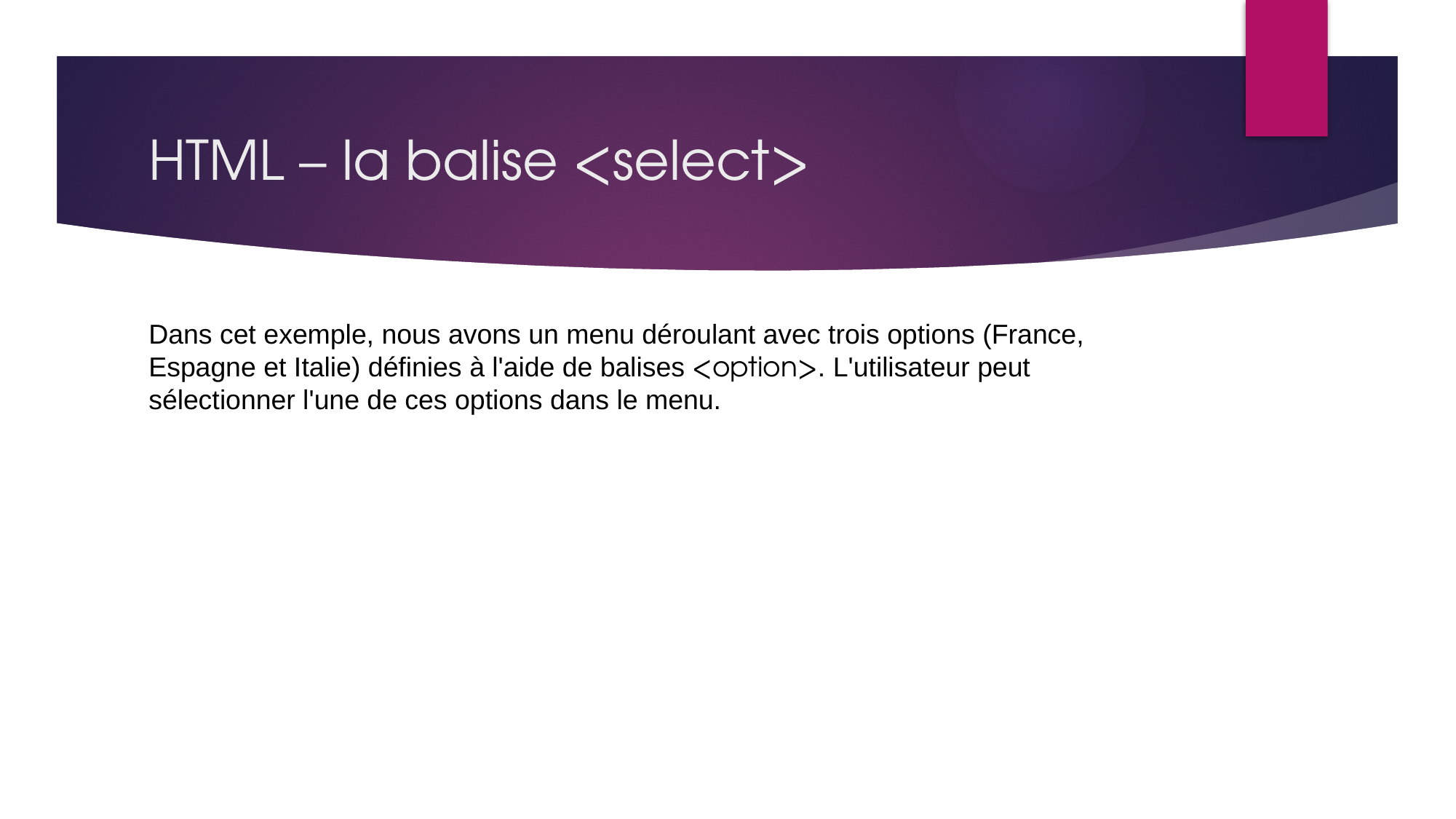

# HTML – la balise <select>
Dans cet exemple, nous avons un menu déroulant avec trois options (France, Espagne et Italie) définies à l'aide de balises <option>. L'utilisateur peut sélectionner l'une de ces options dans le menu.